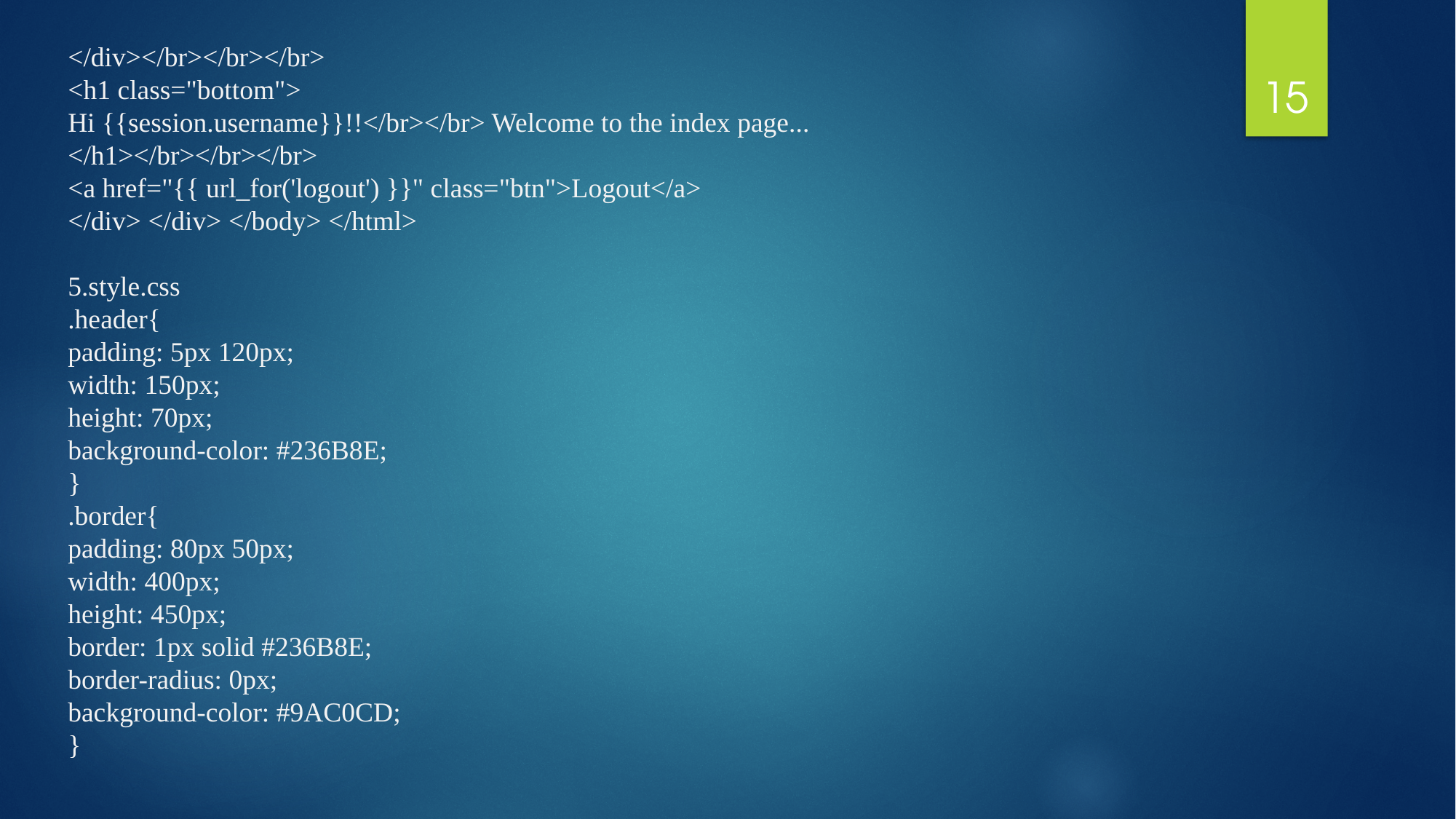

</div></br></br></br>
<h1 class="bottom">
Hi {{session.username}}!!</br></br> Welcome to the index page...
</h1></br></br></br>
<a href="{{ url_for('logout') }}" class="btn">Logout</a>
</div> </div> </body> </html>

5.style.css
.header{
padding: 5px 120px;
width: 150px;
height: 70px;
background-color: #236B8E;
}
.border{
padding: 80px 50px;
width: 400px;
height: 450px;
border: 1px solid #236B8E;
border-radius: 0px;
background-color: #9AC0CD;
}
15